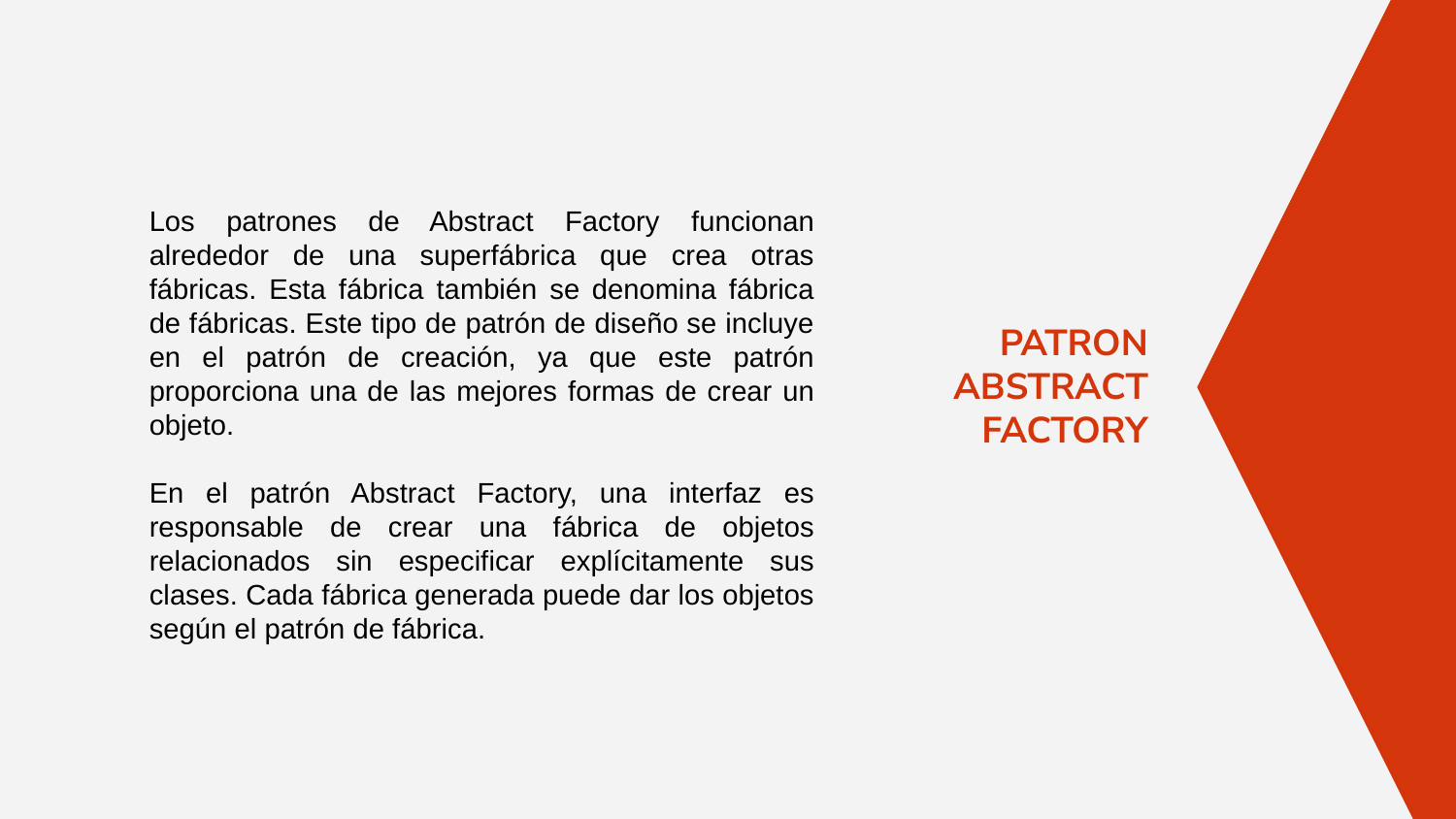

Los patrones de Abstract Factory funcionan alrededor de una superfábrica que crea otras fábricas. Esta fábrica también se denomina fábrica de fábricas. Este tipo de patrón de diseño se incluye en el patrón de creación, ya que este patrón proporciona una de las mejores formas de crear un objeto.

En el patrón Abstract Factory, una interfaz es responsable de crear una fábrica de objetos relacionados sin especificar explícitamente sus clases. Cada fábrica generada puede dar los objetos según el patrón de fábrica.
# PATRON ABSTRACT FACTORY